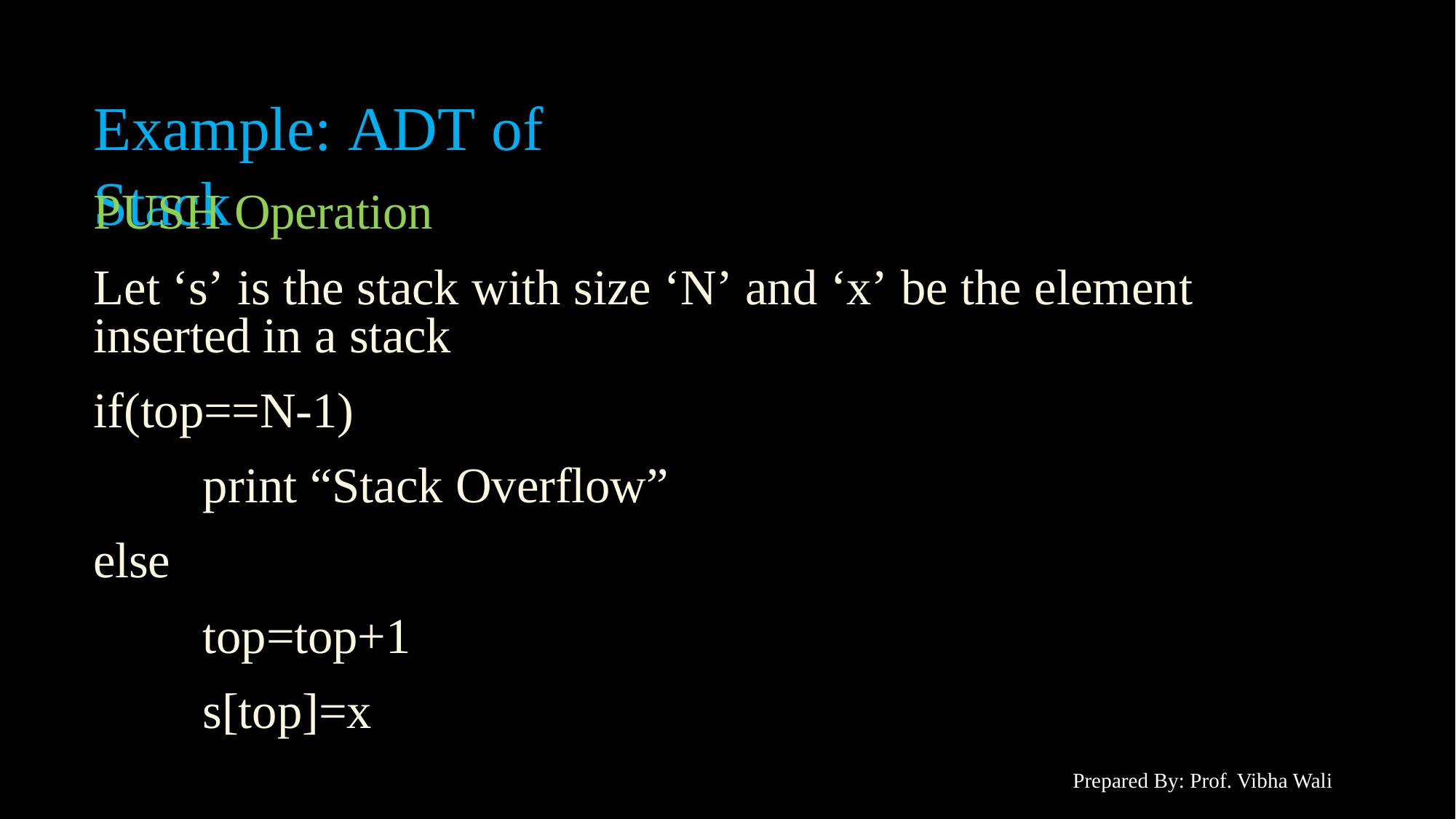

# Example: ADT of Stack
PUSH Operation
Let ‘s’ is the stack with size ‘N’ and ‘x’ be the element inserted in a stack
if(top==N-1)
print “Stack Overflow”
else
top=top+1 s[top]=x
Prepared By: Prof. Vibha Wali